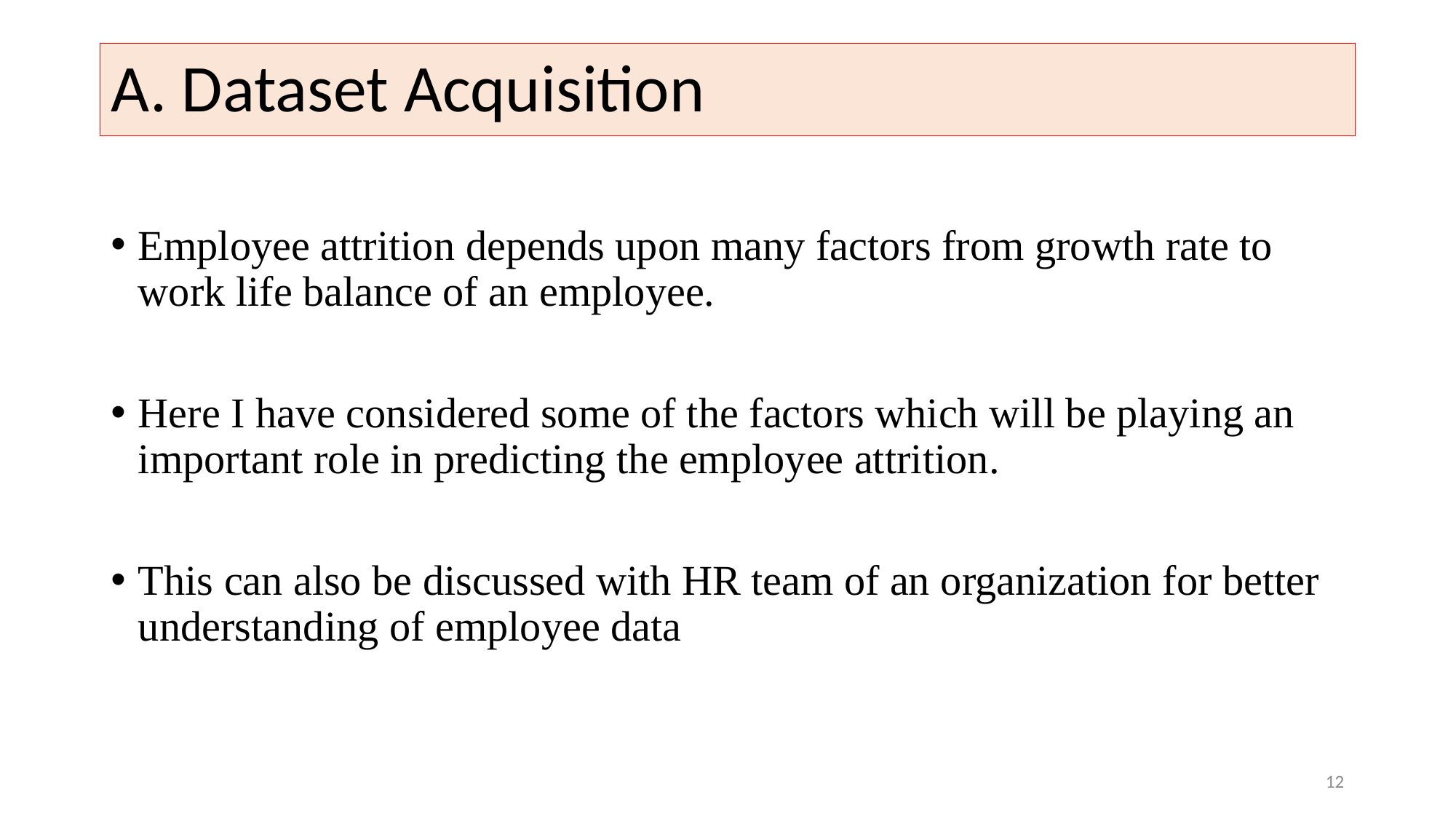

# A. Dataset Acquisition
Employee attrition depends upon many factors from growth rate to work life balance of an employee.

Here I have considered some of the factors which will be playing an important role in predicting the employee attrition.

This can also be discussed with HR team of an organization for better understanding of employee data
12